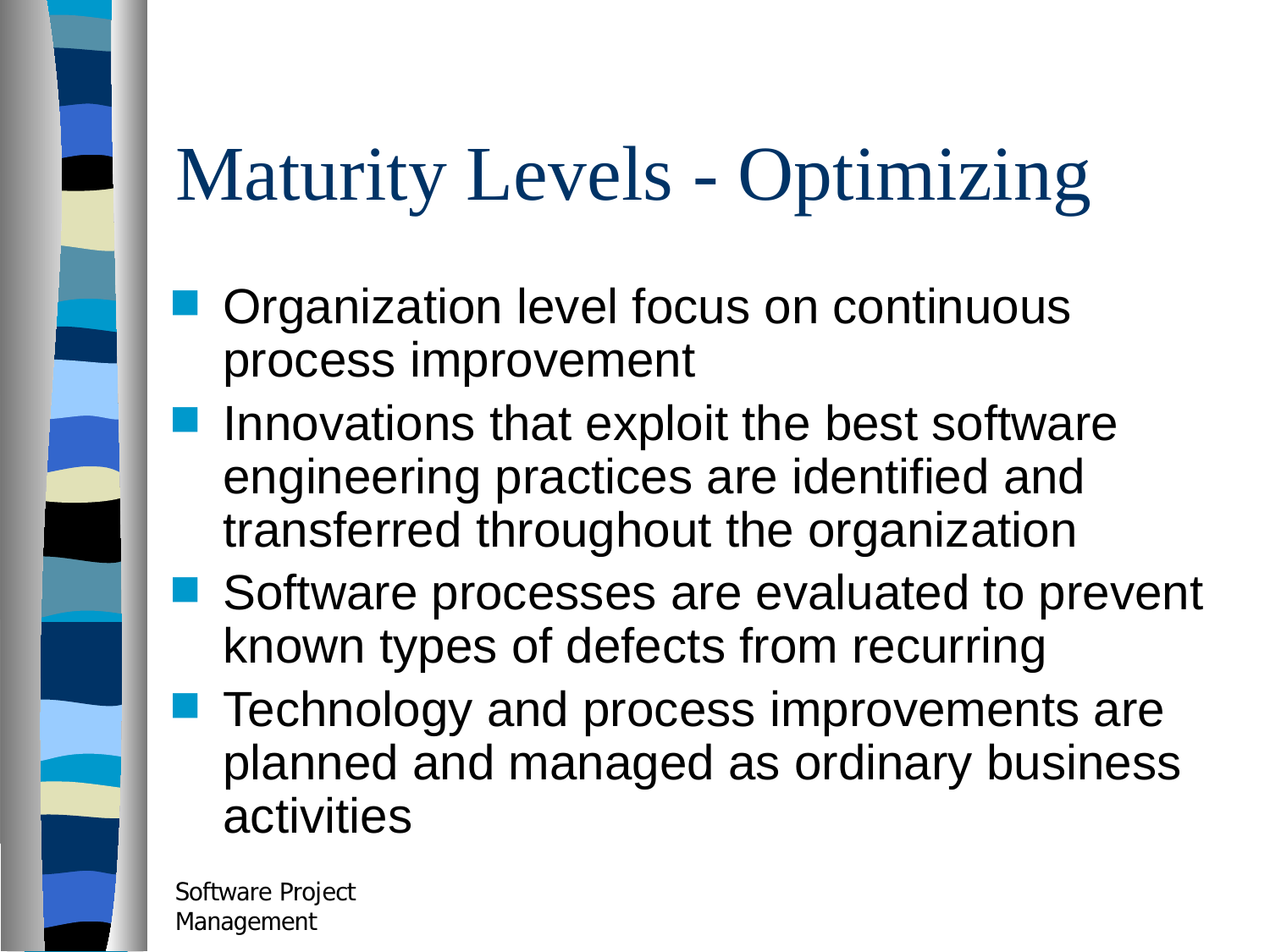

# Maturity Levels - Optimizing
Organization level focus on continuous process improvement
Innovations that exploit the best software engineering practices are identified and transferred throughout the organization
Software processes are evaluated to prevent known types of defects from recurring
Technology and process improvements are planned and managed as ordinary business activities
39
Software Project Management